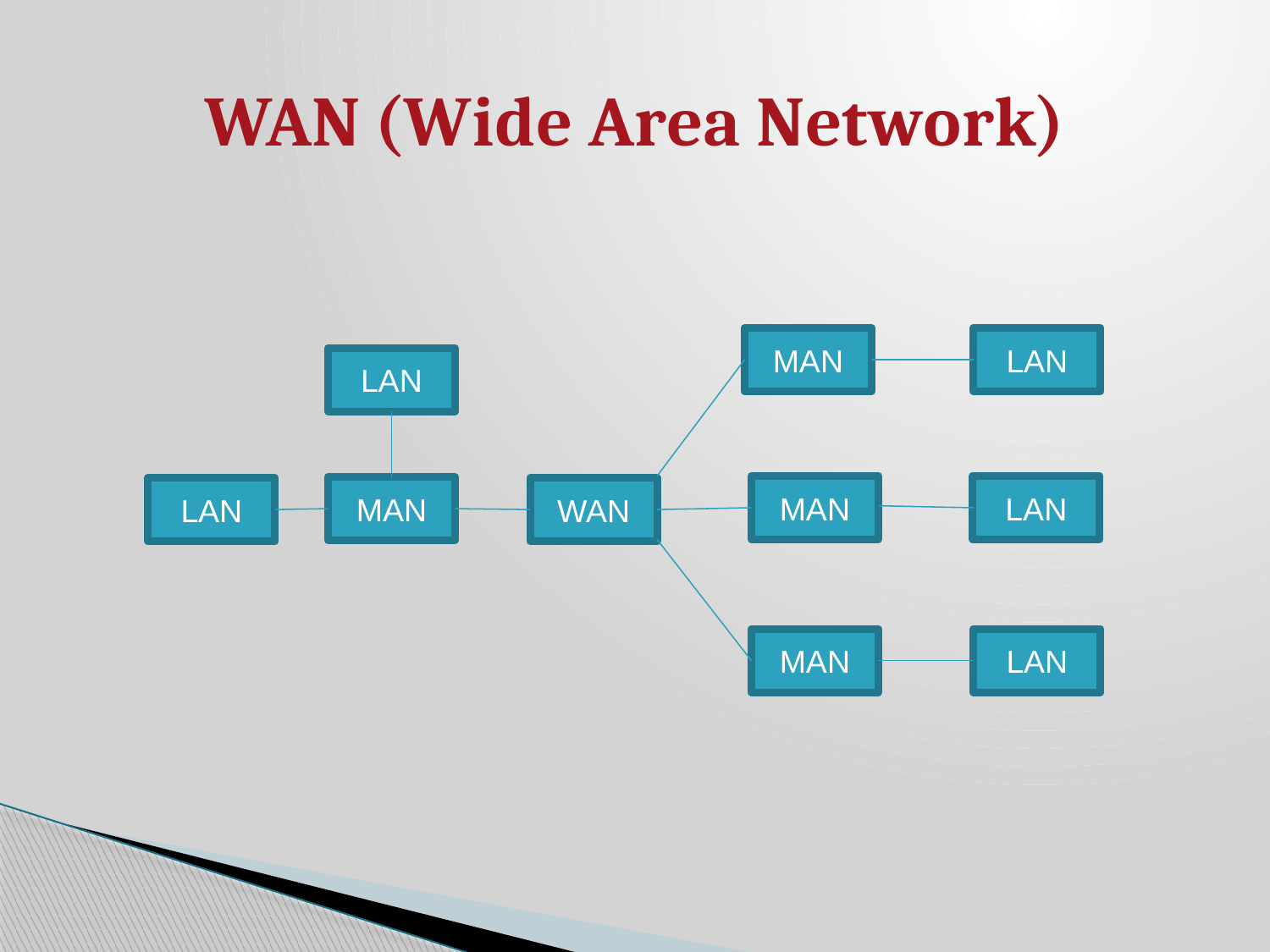

# WAN (Wide Area Network)
MAN
LAN
LAN
MAN
LAN
MAN
WAN
LAN
MAN
LAN